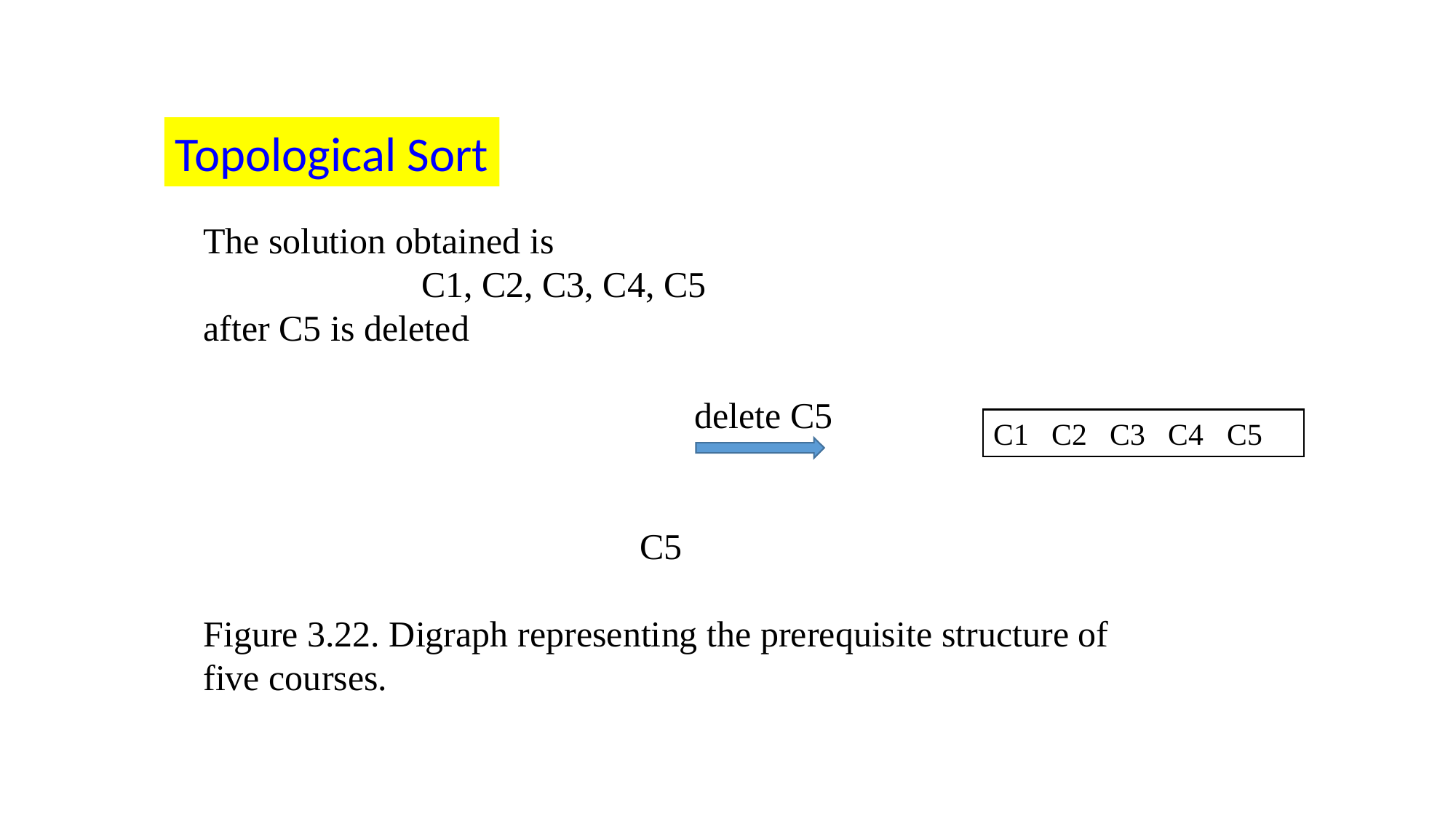

Topological Sort
The solution obtained is
		C1, C2, C3, C4, C5
after C5 is deleted

				      delete C5

				C5

Figure 3.22. Digraph representing the prerequisite structure of five courses.

C1   C2   C3   C4   C5